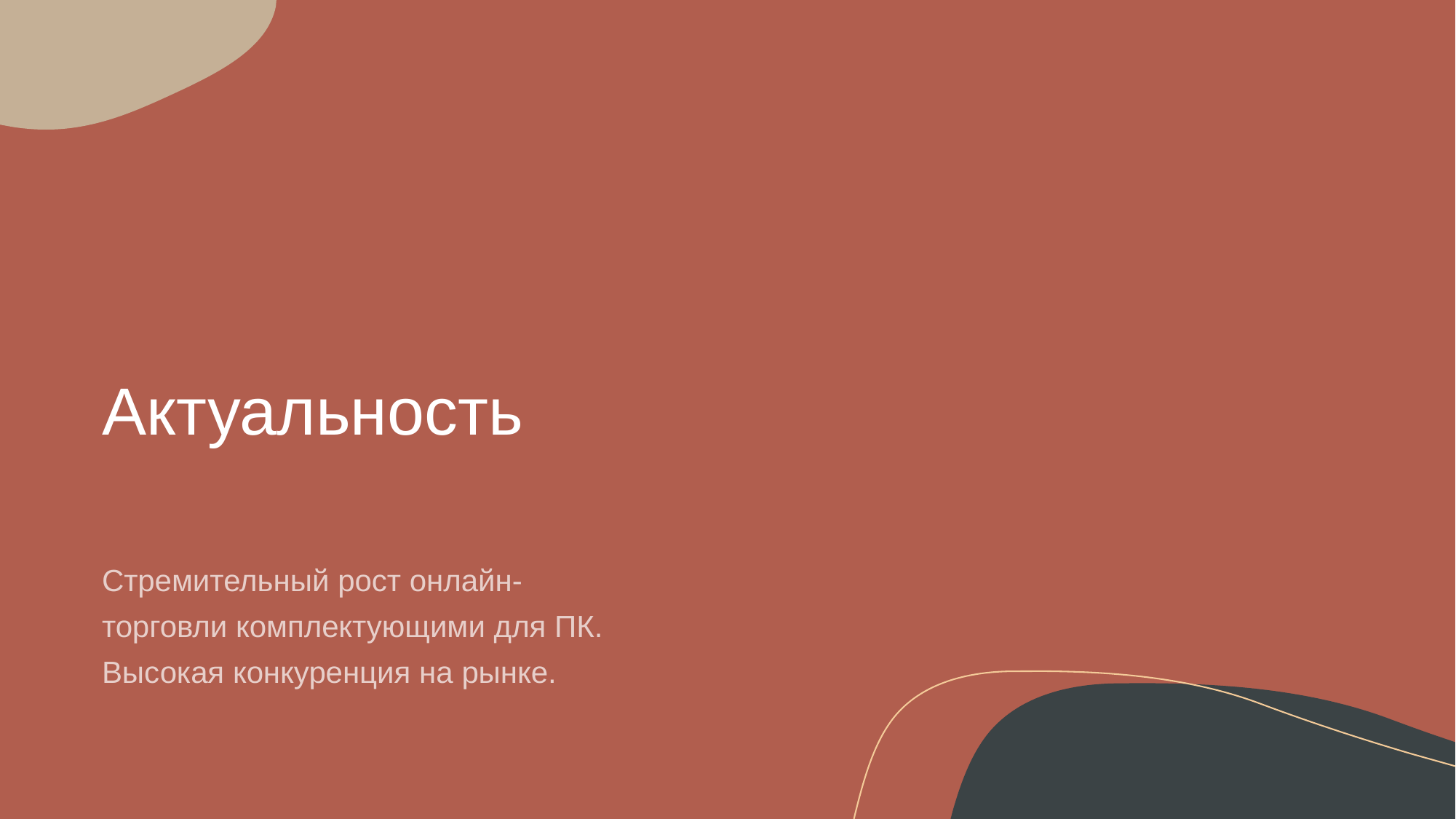

# Актуальность
Стремительный рост онлайн-торговли комплектующими для ПК. Высокая конкуренция на рынке.